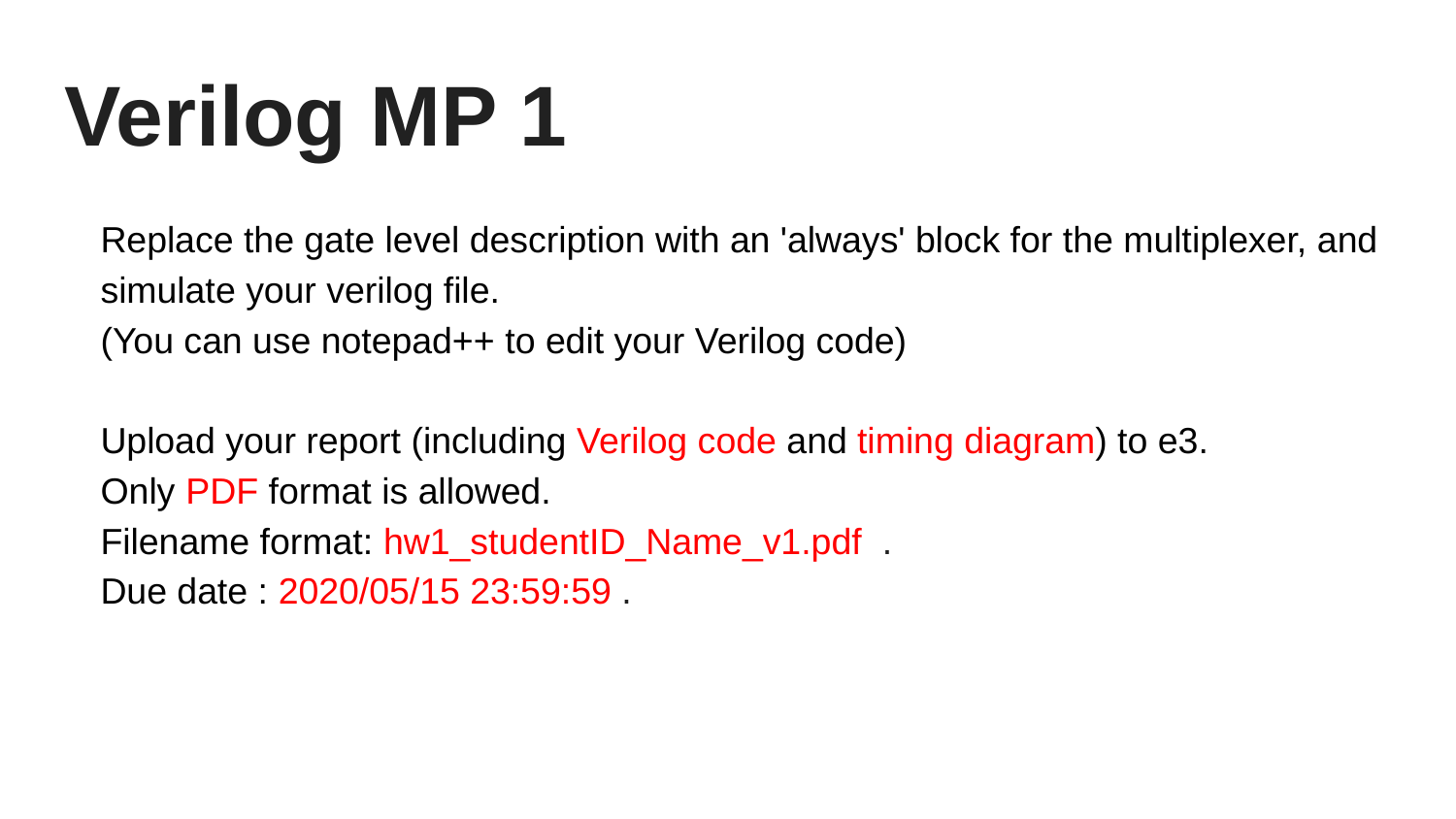

# Verilog MP 1
Replace the gate level description with an 'always' block for the multiplexer, and simulate your verilog file.
(You can use notepad++ to edit your Verilog code)

Upload your report (including Verilog code and timing diagram) to e3.
Only PDF format is allowed.
Filename format: hw1_studentID_Name_v1.pdf  .
Due date : 2020/05/15 23:59:59 .